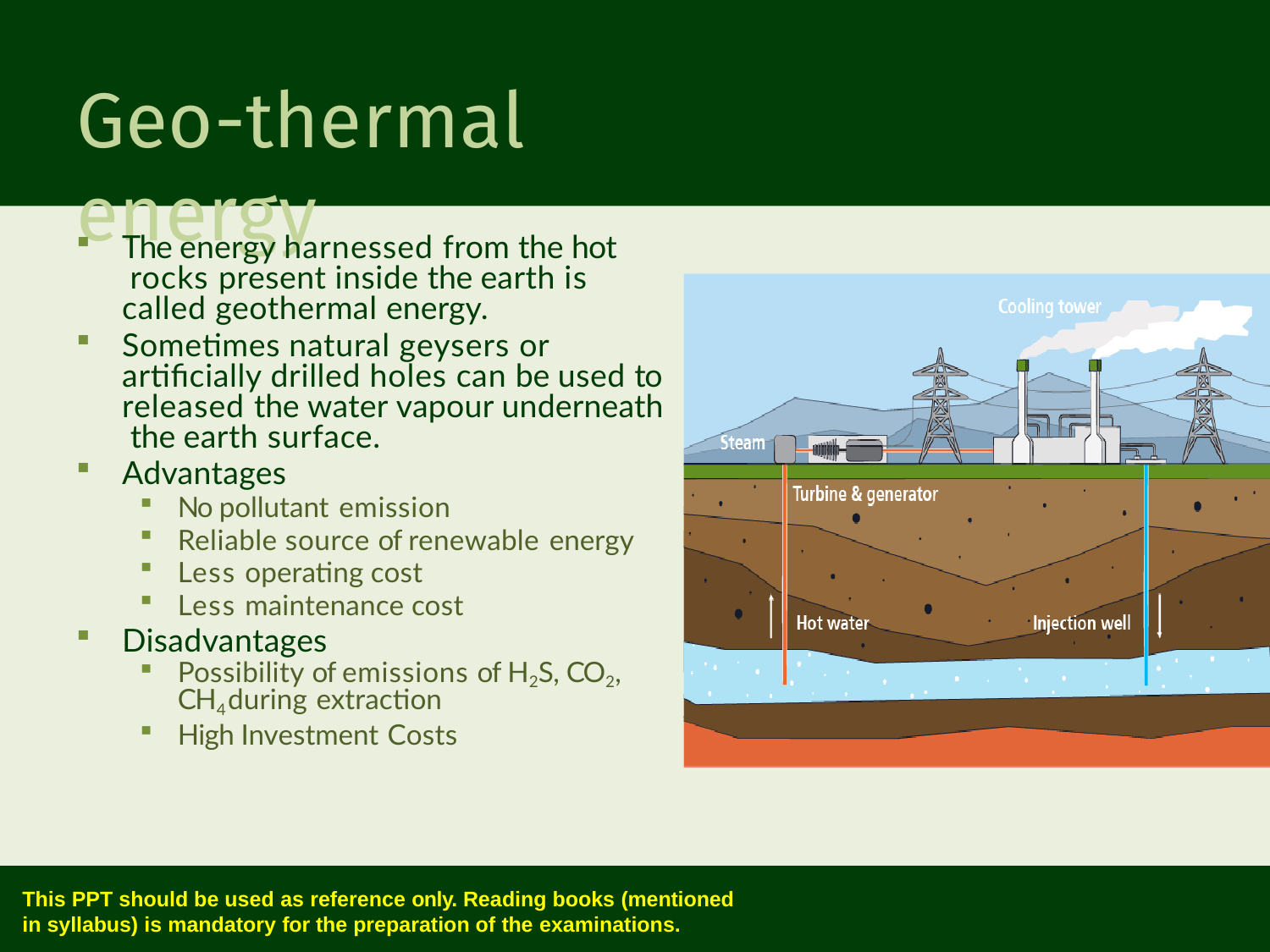

# Geo-thermal energy
The energy harnessed from the hot  rocks present inside the earth is  called geothermal energy.
Sometimes natural geysers or  artificially drilled holes can be used to  released the water vapour underneath  the earth surface.
Advantages
No pollutant emission
Reliable source of renewable energy
Less operating cost
Less maintenance cost
Disadvantages
Possibility of emissions of H2S, CO2,  CH4 during extraction
High Investment Costs

This PPT should be used as reference only. Reading books (mentioned
in syllabus) is mandatory for the preparation of the examinations.